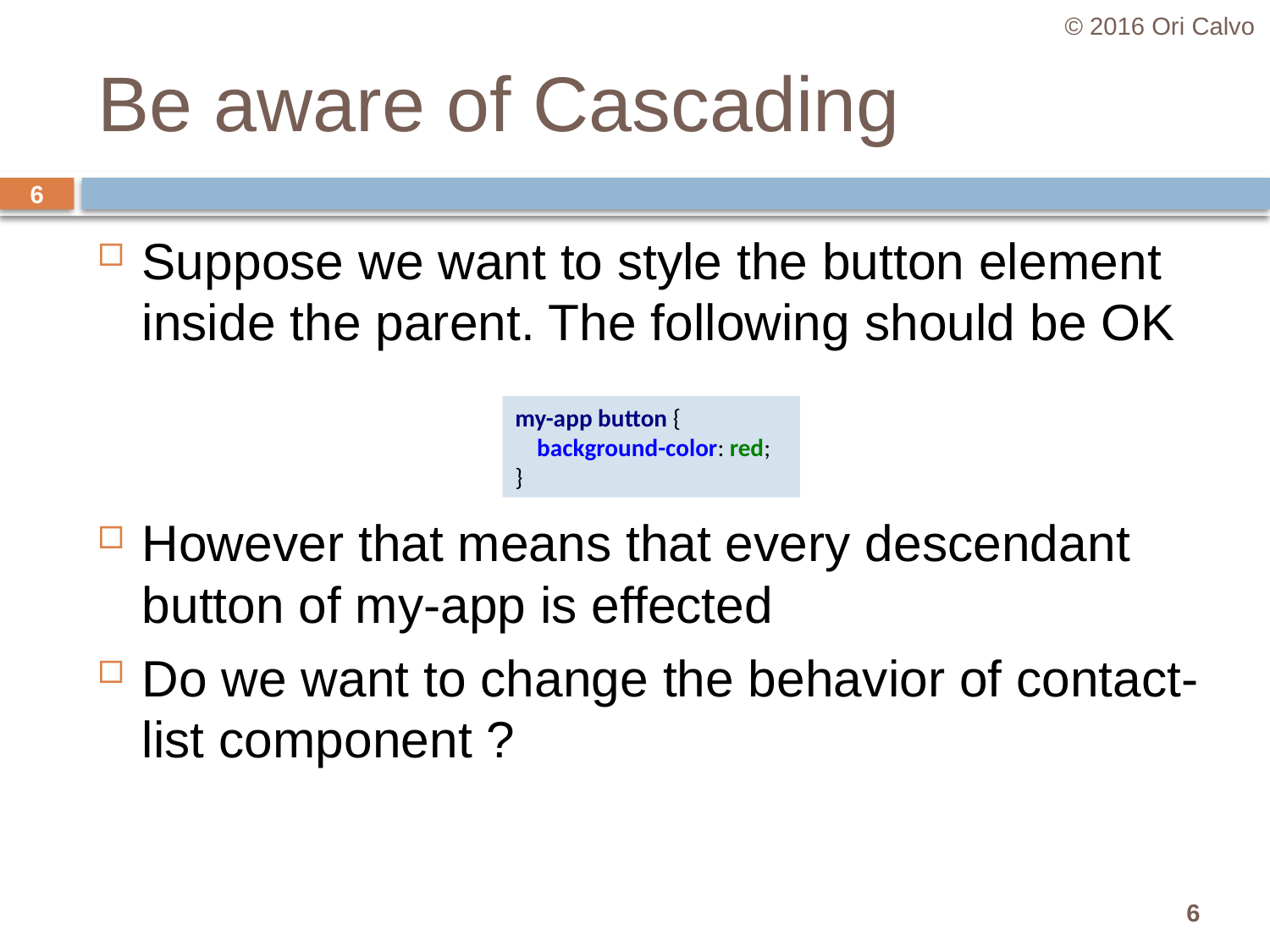

© 2016 Ori Calvo
# Be aware of Cascading
6
Suppose we want to style the button element inside the parent. The following should be OK

However that means that every descendant button of my-app is effected
Do we want to change the behavior of contact-list component ?
my-app button {
    background-color: red;
}